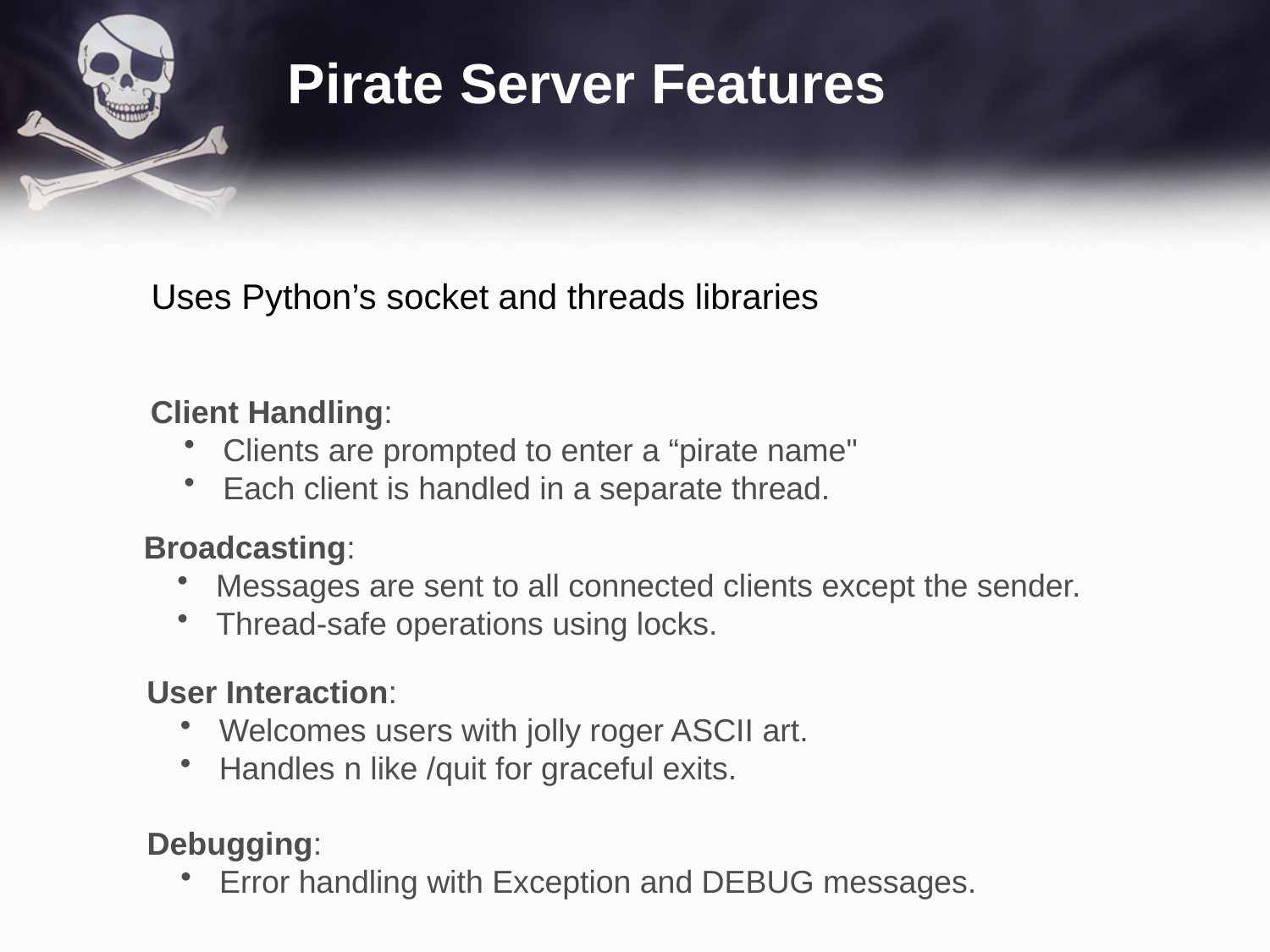

# Pirate Server Features

Uses Python’s socket and threads libraries

Client Handling:
 Clients are prompted to enter a “pirate name"
 Each client is handled in a separate thread.

Broadcasting:
 Messages are sent to all connected clients except the sender.
 Thread-safe operations using locks.

User Interaction:
 Welcomes users with jolly roger ASCII art.
 Handles n like /quit for graceful exits.

Debugging:
 Error handling with Exception and DEBUG messages.